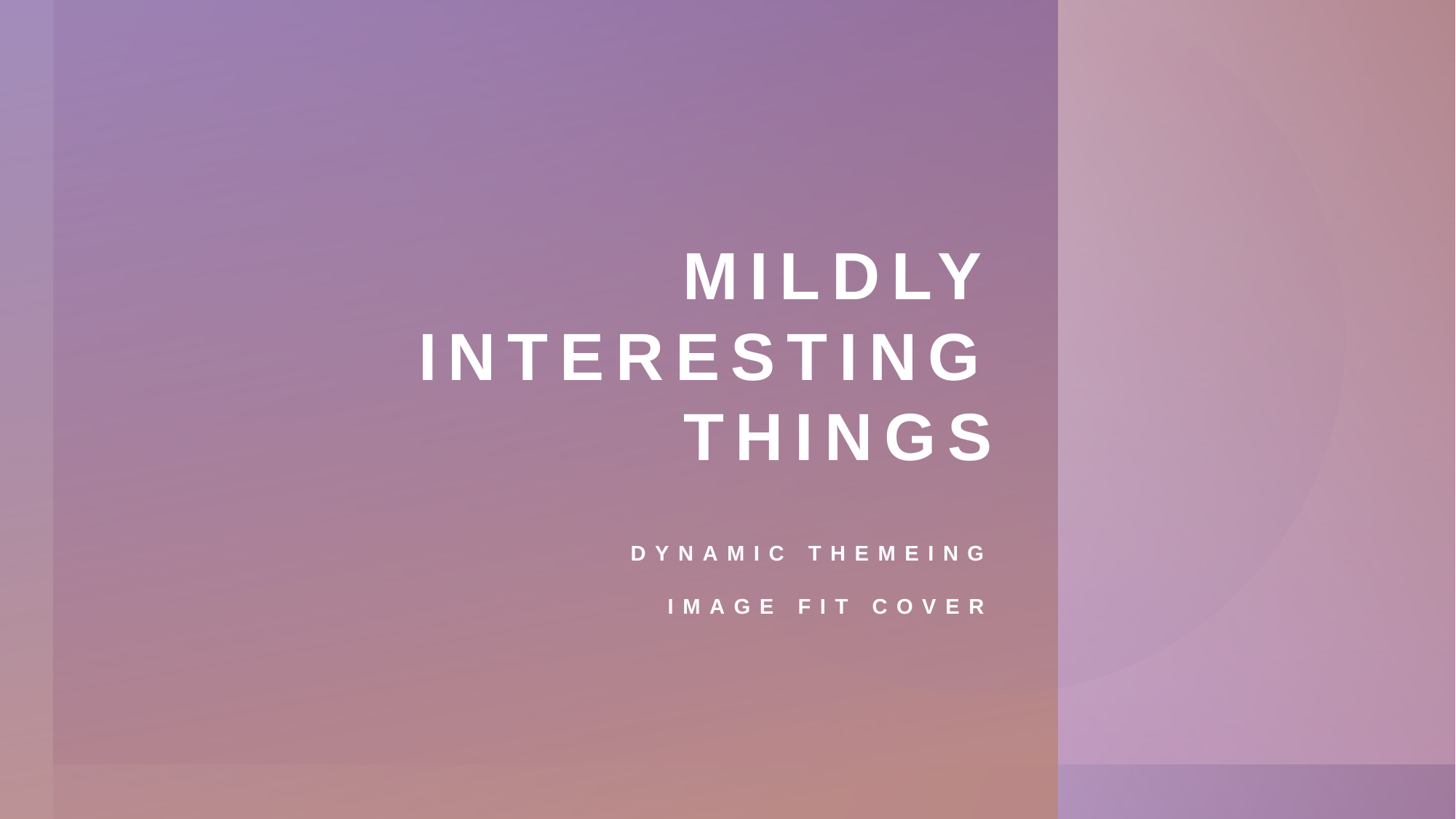

# Mildly interesting things
Dynamic themeing
Image fit cover